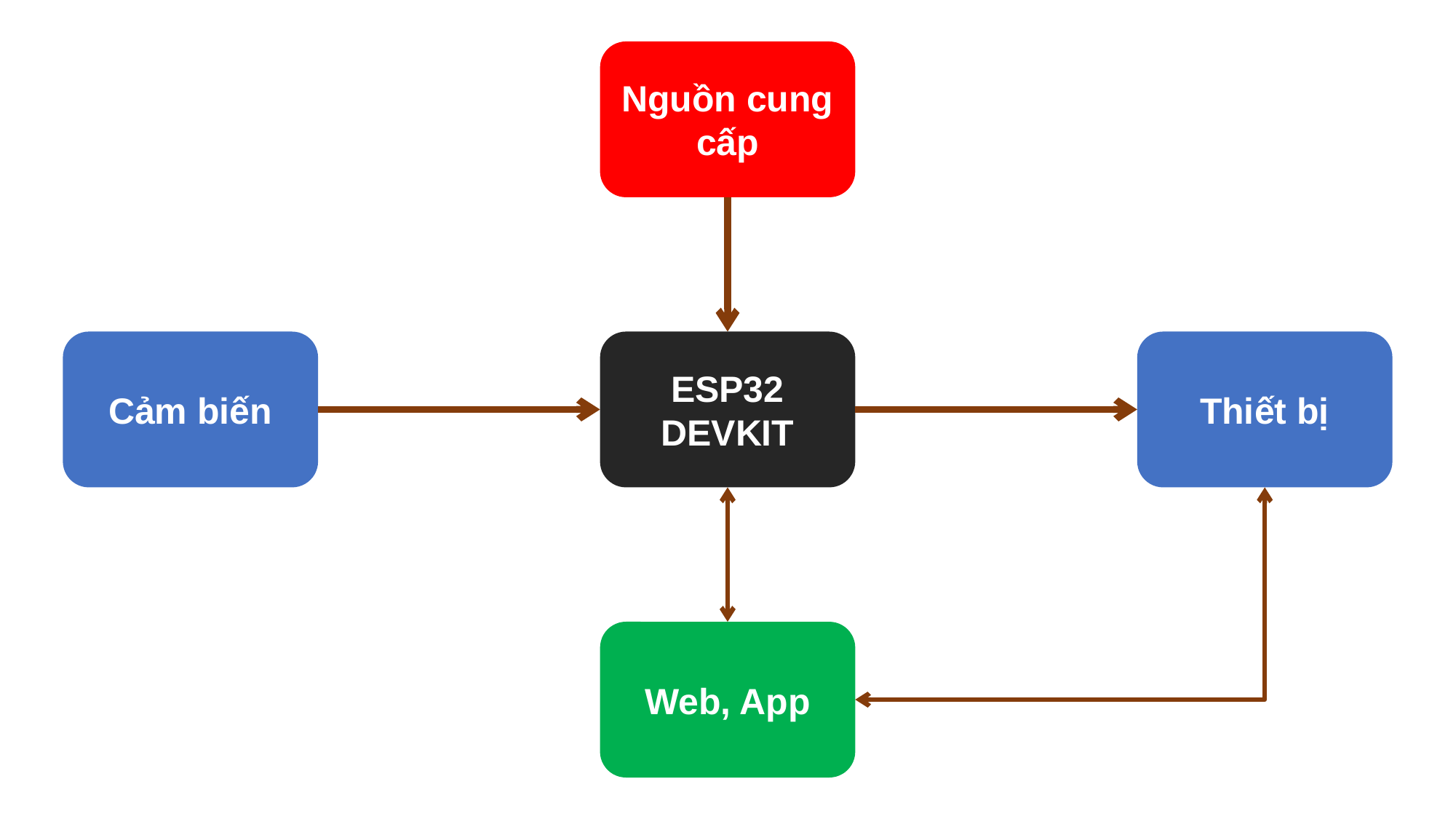

Nguồn cung cấp
Cảm biến
Thiết bị
ESP32
DEVKIT
Web, App